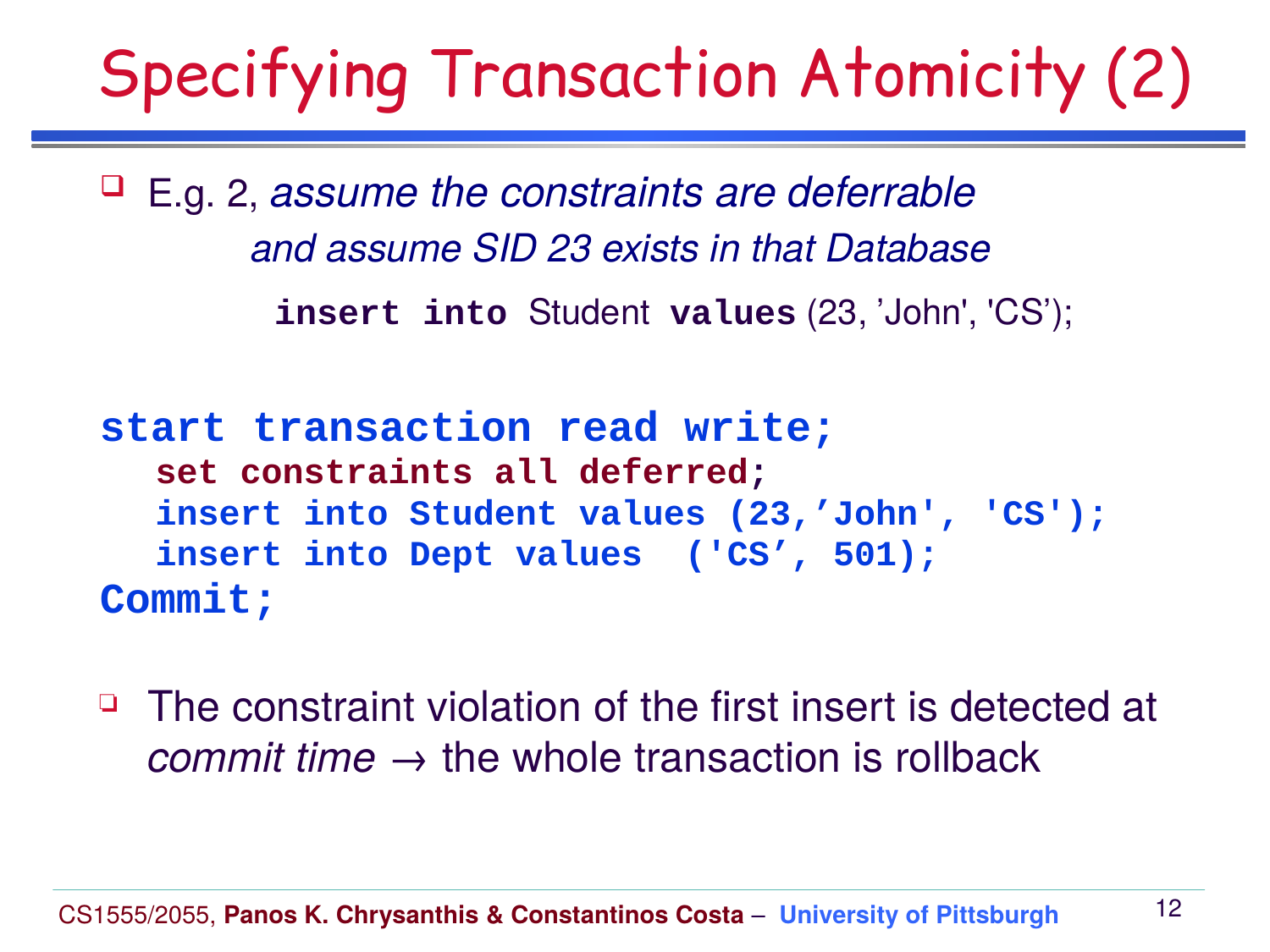

# Specifying Transaction Atomicity (2)

E.g. 2, assume the constraints are deferrable
              and assume SID 23 exists in that Database

		insert into Student  values (23, ’John', 'CS’);

start transaction read write;
set constraints all deferred;
insert into Student values (23,’John', 'CS');
insert into Dept values  ('CS’, 501);
Commit;

The constraint violation of the first insert is detected at commit time → the whole transaction is rollback